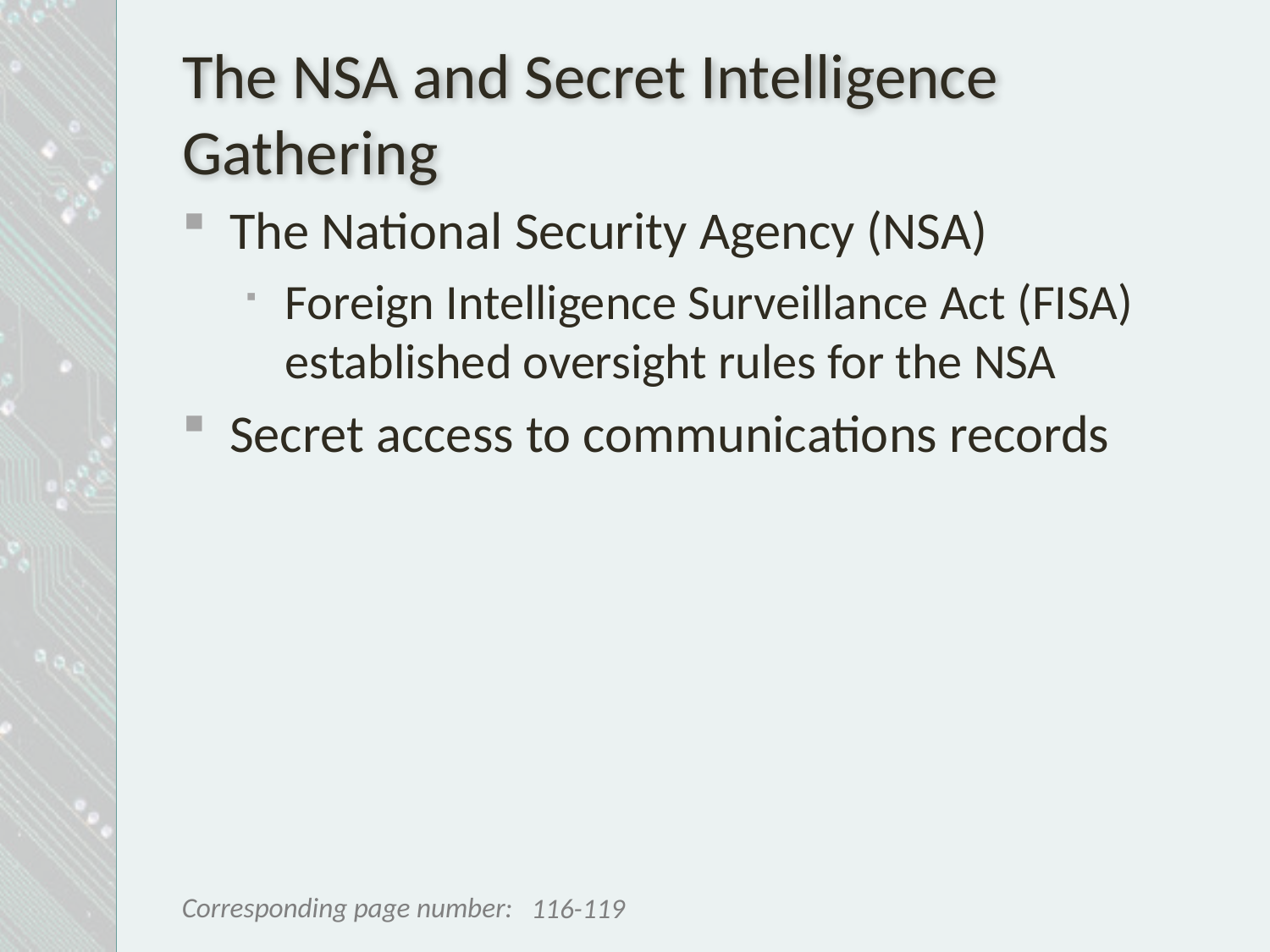

# The NSA and Secret Intelligence Gathering
The National Security Agency (NSA)
Foreign Intelligence Surveillance Act (FISA) established oversight rules for the NSA
Secret access to communications records
116-119